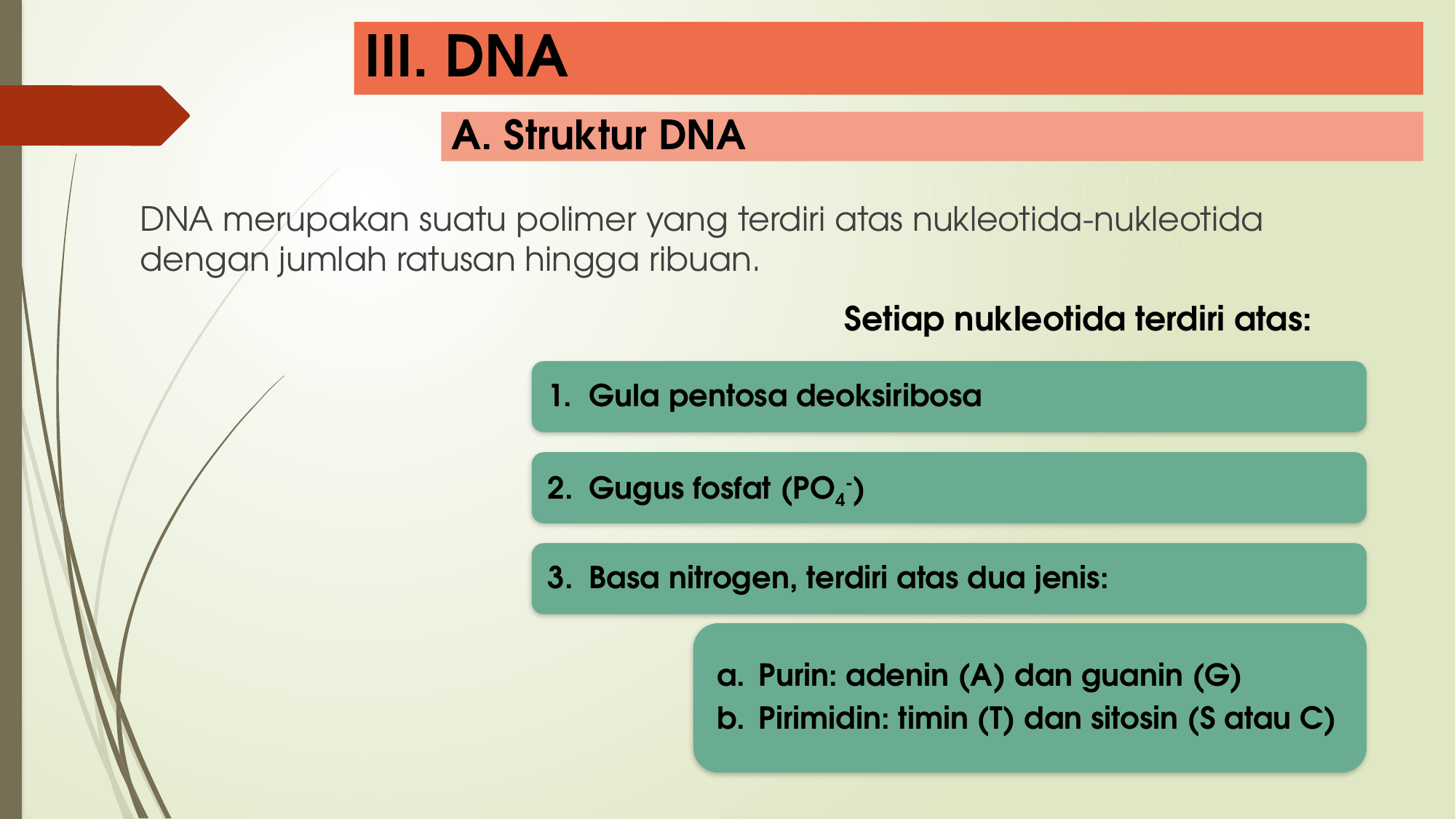

III. DNA
A. Struktur DNA
DNA merupakan suatu polimer yang terdiri atas nukleotida-nukleotida dengan jumlah ratusan hingga ribuan.
Setiap nukleotida terdiri atas:
1.	Gula pentosa deoksiribosa
2.	Gugus fosfat (PO4-)
3.	Basa nitrogen, terdiri atas dua jenis:
a.	Purin: adenin (A) dan guanin (G)
b.	Pirimidin: timin (T) dan sitosin (S atau C)